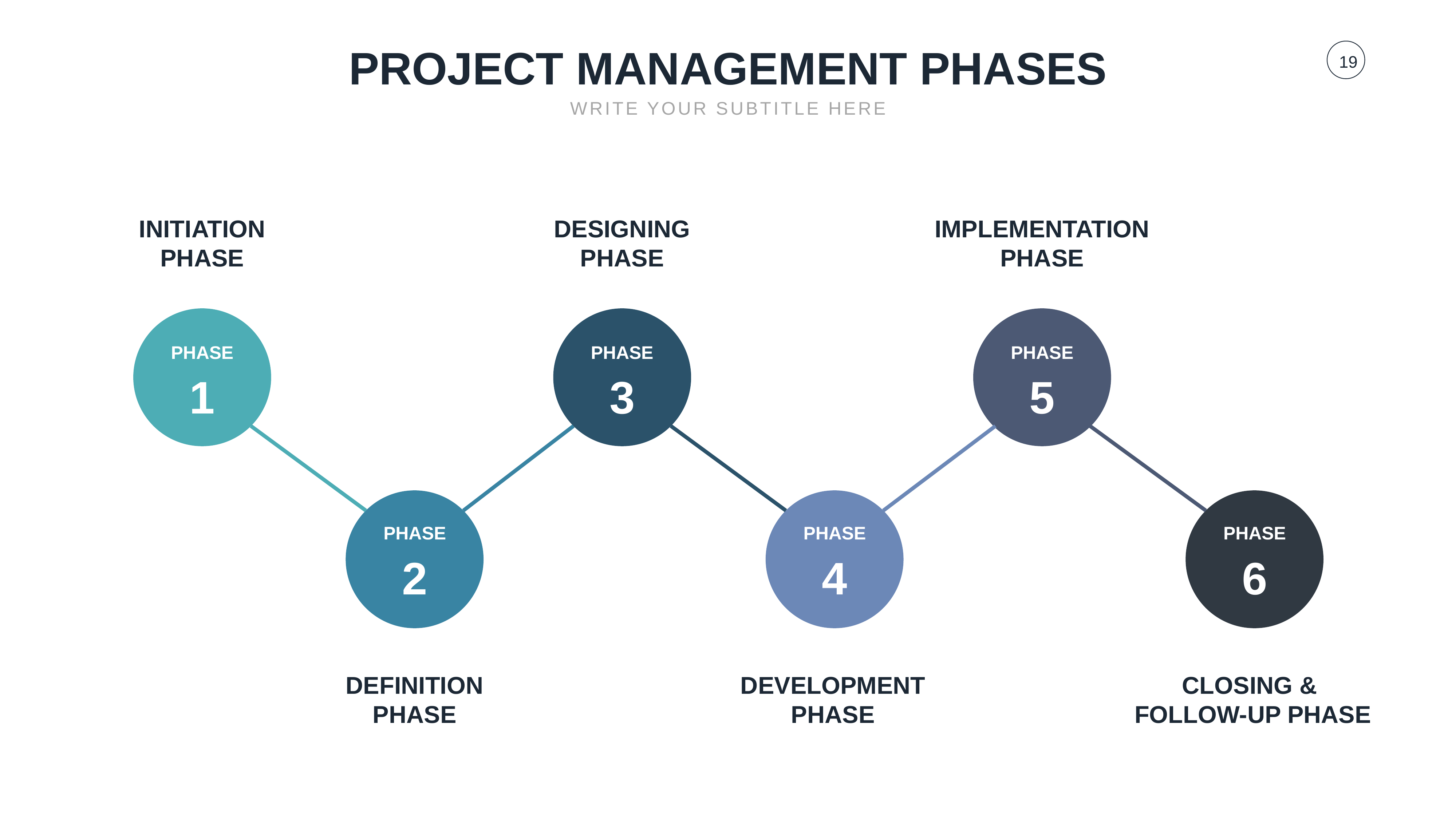

PROJECT MANAGEMENT PHASES
WRITE YOUR SUBTITLE HERE
INITIATION
PHASE
DESIGNING
PHASE
IMPLEMENTATION
PHASE

PHASE
PHASE
PHASE
1
3
5

PHASE
PHASE
PHASE
2
4
6
DEFINITION
PHASE
DEVELOPMENT
PHASE
CLOSING &
FOLLOW-UP PHASE